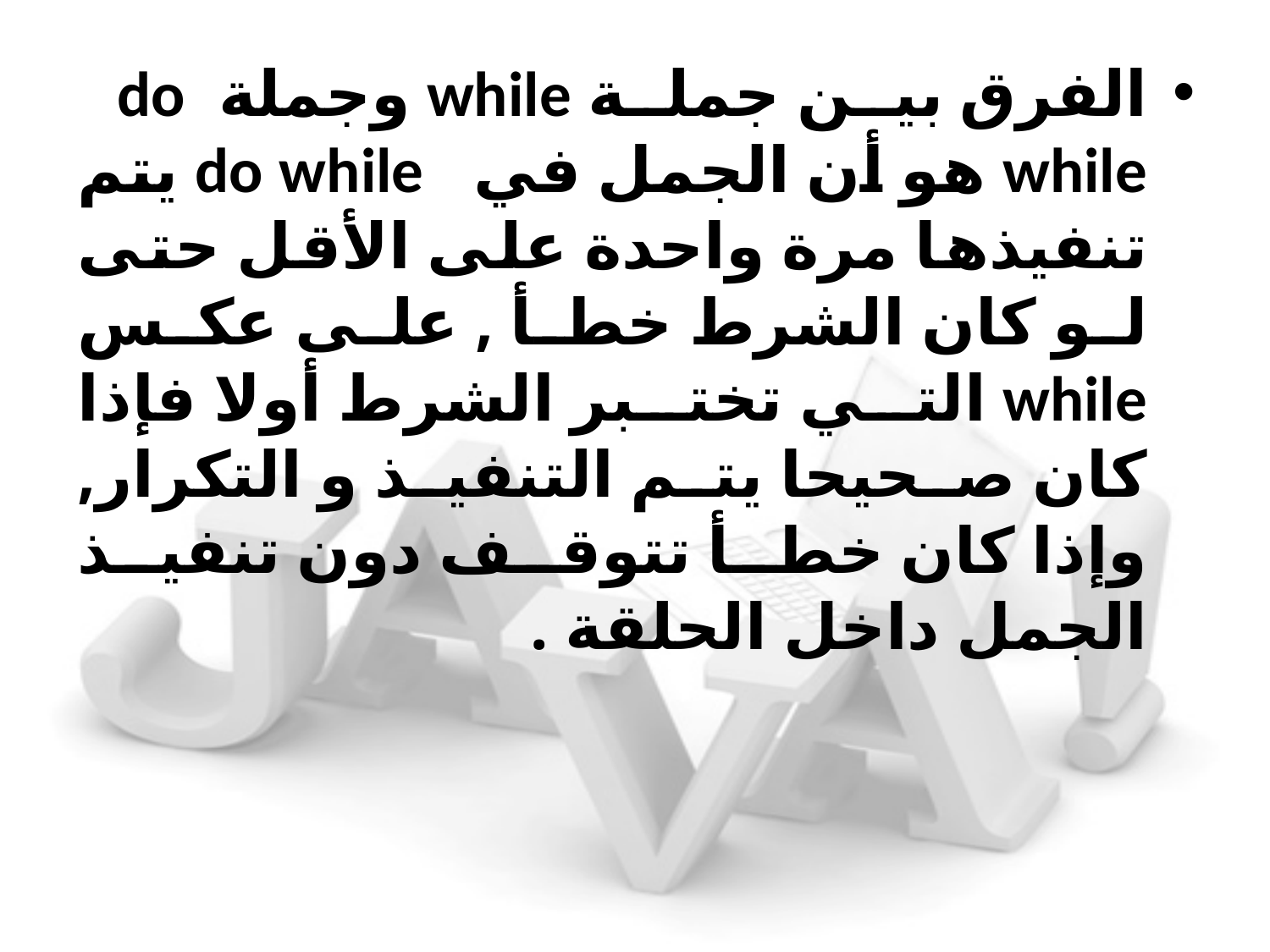

الفرق بين جملة while وجملة  do while هو أن الجمل في   do while يتم تنفيذها مرة واحدة على الأقل حتى لو كان الشرط خطأ , على عكس while التي تختبر الشرط أولا فإذا كان صحيحا يتم التنفيذ و التكرار, وإذا كان خطأ تتوقف دون تنفيذ الجمل داخل الحلقة .